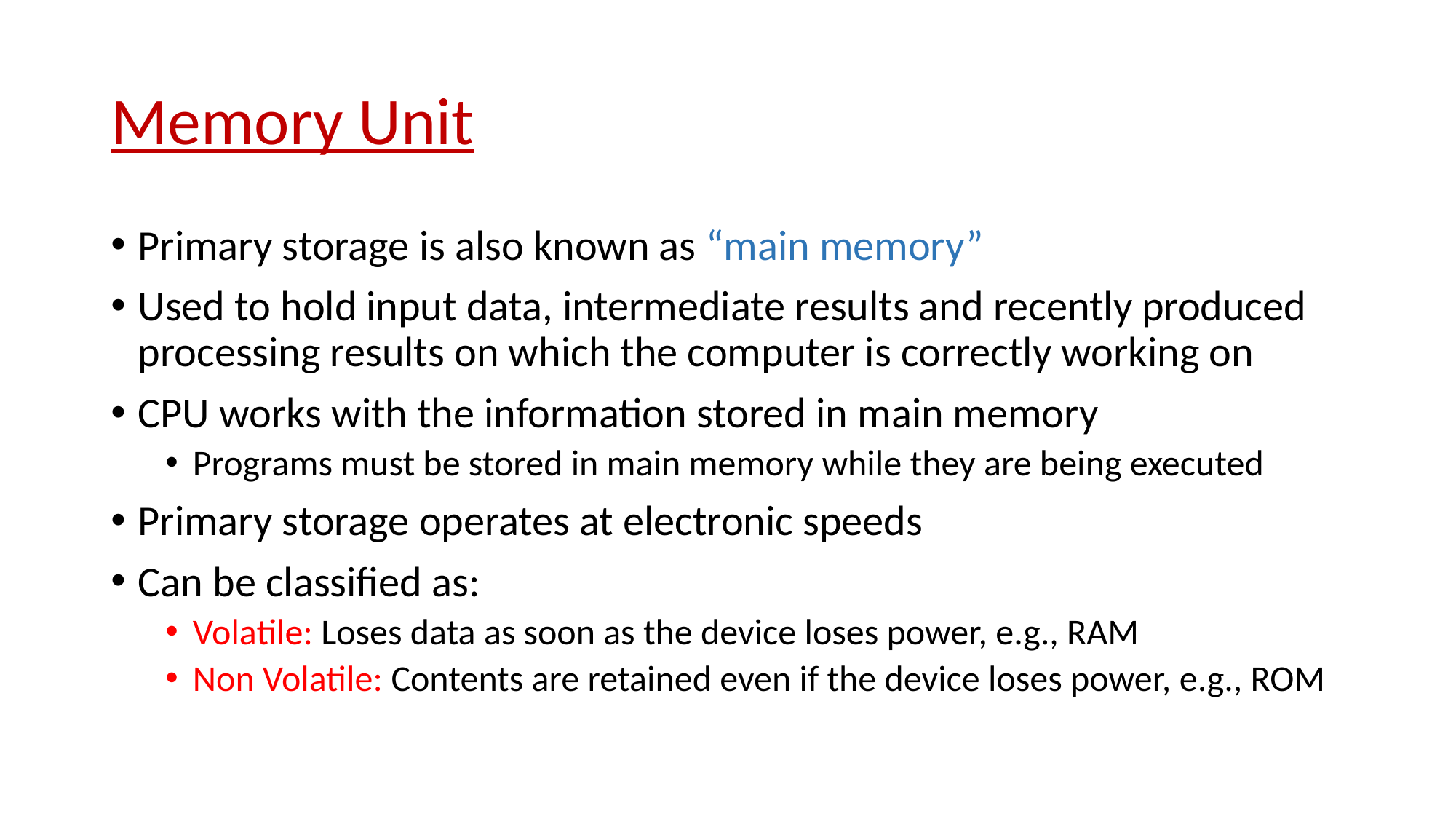

# Memory Unit
Primary storage is also known as “main memory”
Used to hold input data, intermediate results and recently produced processing results on which the computer is correctly working on
CPU works with the information stored in main memory
Programs must be stored in main memory while they are being executed
Primary storage operates at electronic speeds
Can be classified as:
Volatile: Loses data as soon as the device loses power, e.g., RAM
Non Volatile: Contents are retained even if the device loses power, e.g., ROM